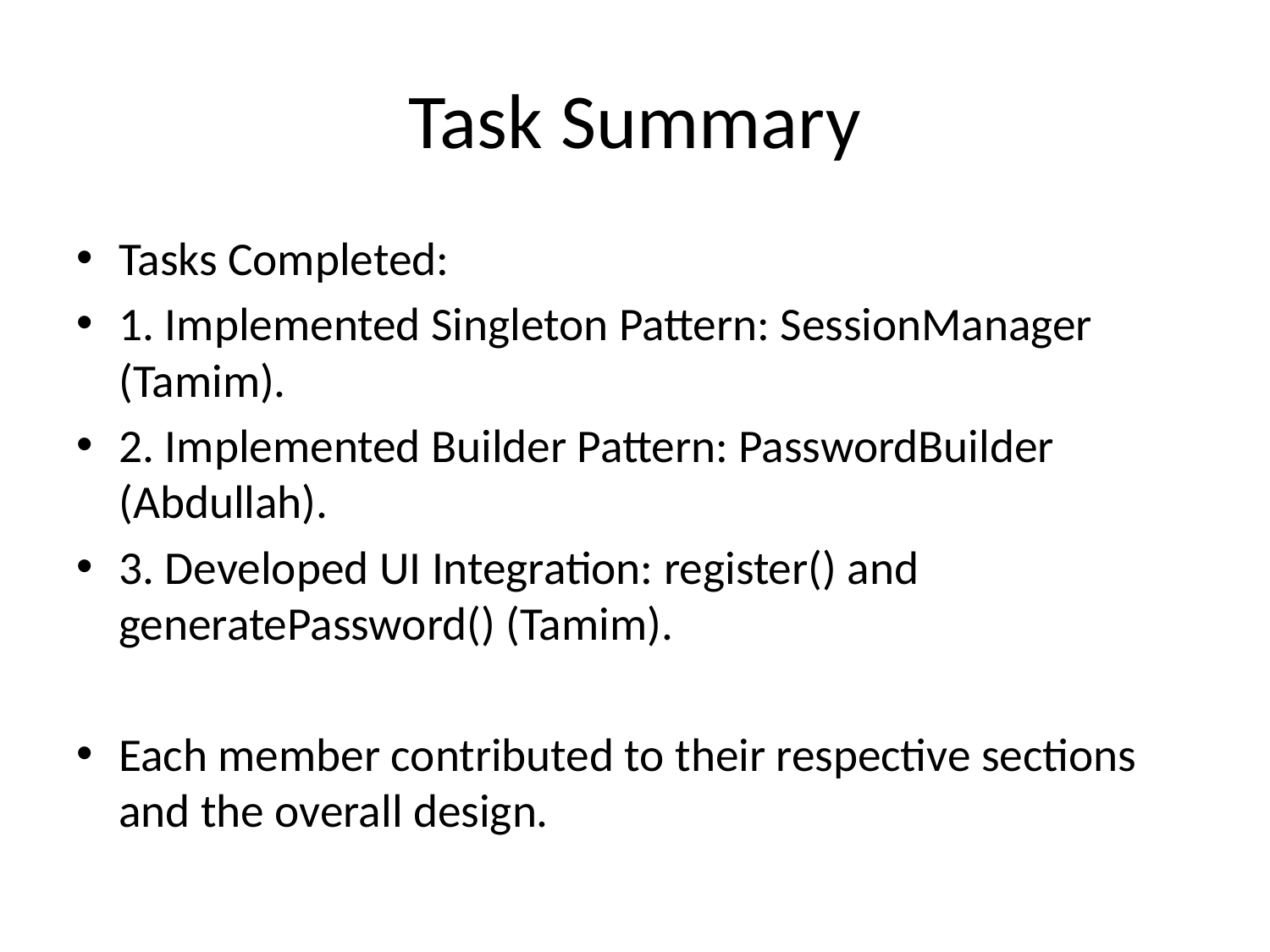

# Task Summary
Tasks Completed:
1. Implemented Singleton Pattern: SessionManager (Tamim).
2. Implemented Builder Pattern: PasswordBuilder (Abdullah).
3. Developed UI Integration: register() and generatePassword() (Tamim).

Each member contributed to their respective sections and the overall design.